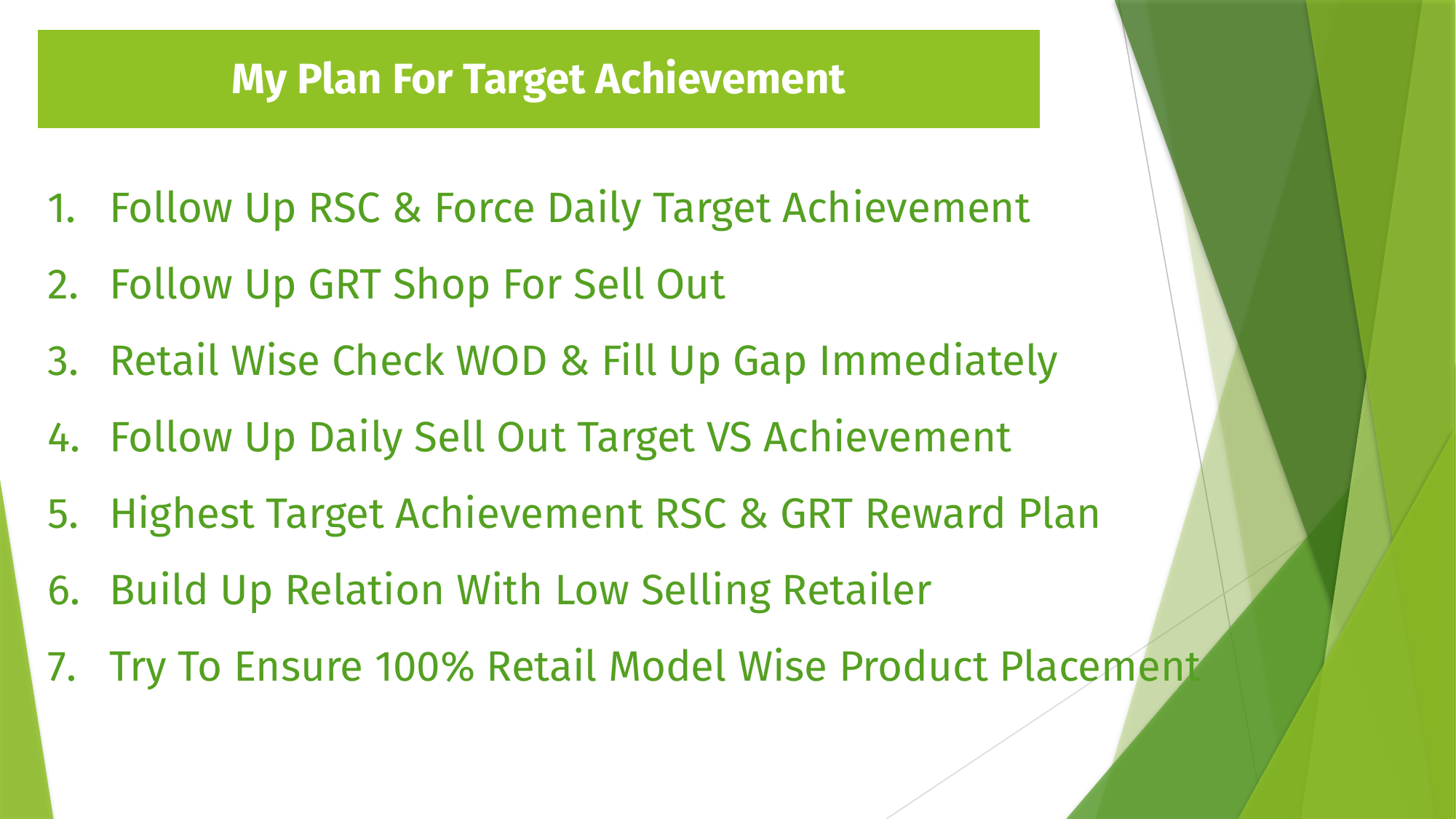

| My Plan For Target Achievement |
| --- |

Follow Up RSC & Force Daily Target Achievement
Follow Up GRT Shop For Sell Out
Retail Wise Check WOD & Fill Up Gap Immediately
Follow Up Daily Sell Out Target VS Achievement
Highest Target Achievement RSC & GRT Reward Plan
Build Up Relation With Low Selling Retailer
Try To Ensure 100% Retail Model Wise Product Placement